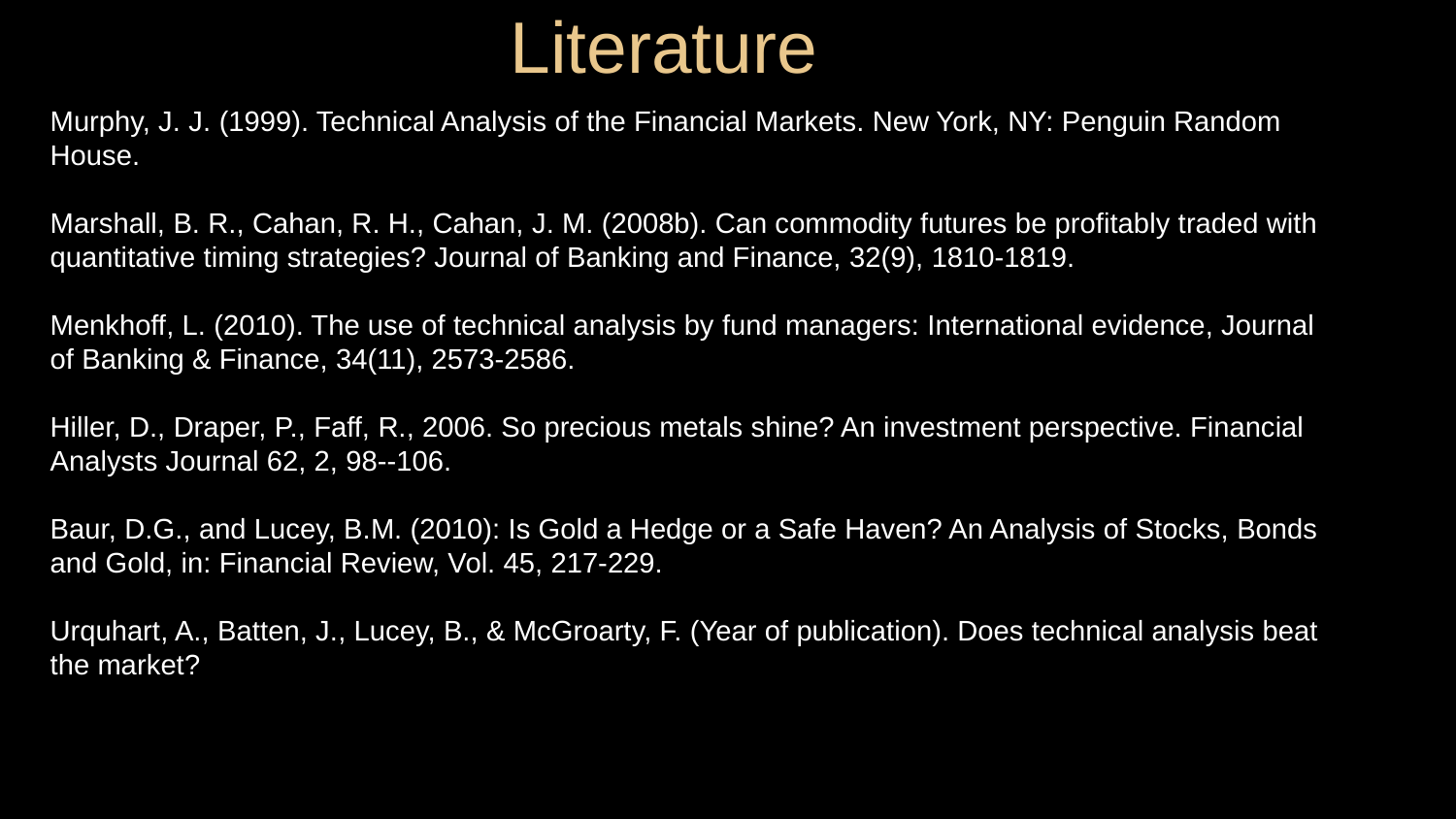

Literature
Murphy, J. J. (1999). Technical Analysis of the Financial Markets. New York, NY: Penguin Random House.

Marshall, B. R., Cahan, R. H., Cahan, J. M. (2008b). Can commodity futures be profitably traded with quantitative timing strategies? Journal of Banking and Finance, 32(9), 1810-1819.

Menkhoff, L. (2010). The use of technical analysis by fund managers: International evidence, Journal of Banking & Finance, 34(11), 2573-2586.

Hiller, D., Draper, P., Faff, R., 2006. So precious metals shine? An investment perspective. Financial Analysts Journal 62, 2, 98--106.

Baur, D.G., and Lucey, B.M. (2010): Is Gold a Hedge or a Safe Haven? An Analysis of Stocks, Bonds and Gold, in: Financial Review, Vol. 45, 217-229.

Urquhart, A., Batten, J., Lucey, B., & McGroarty, F. (Year of publication). Does technical analysis beat the market?